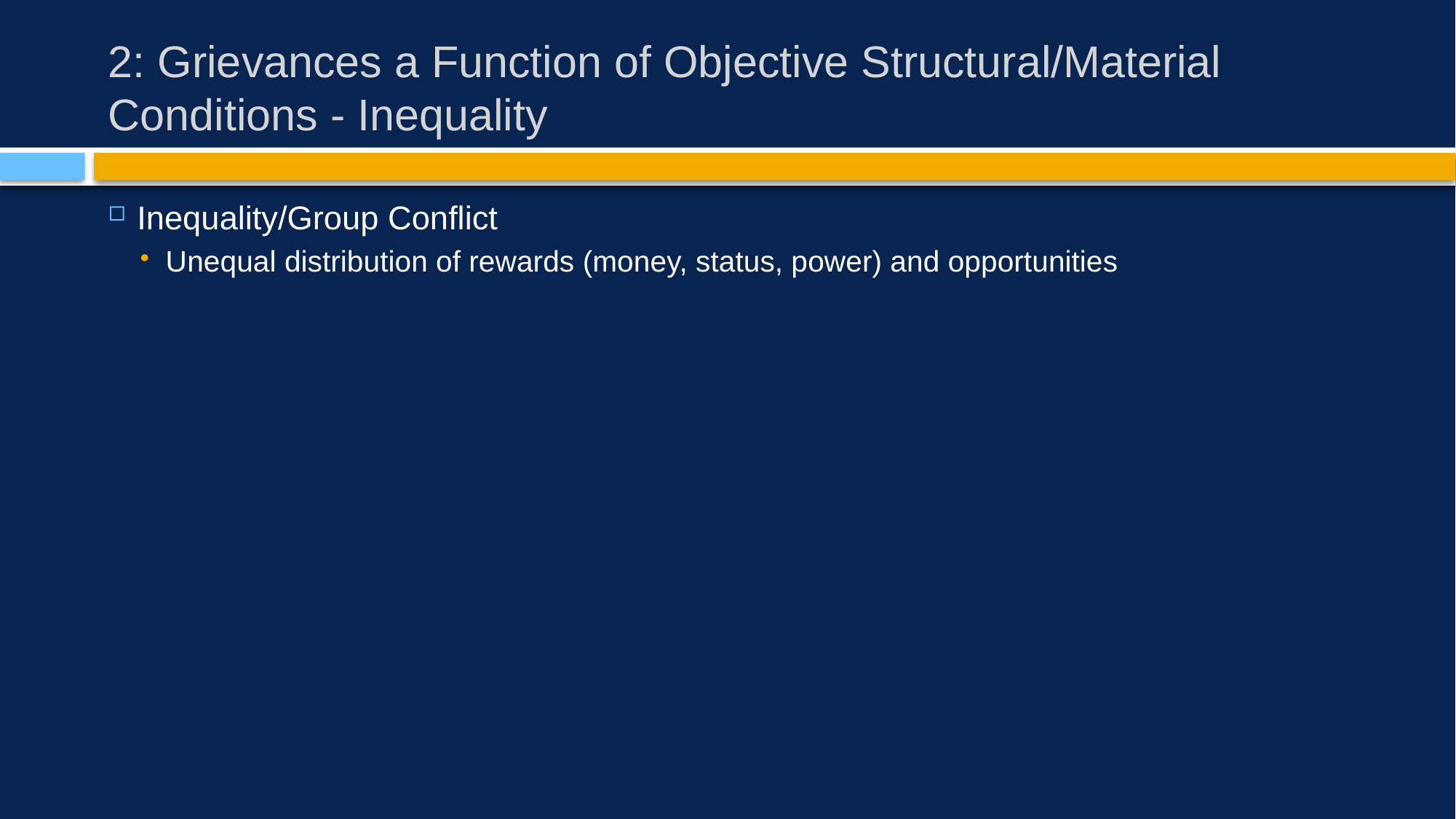

# 2: Grievances a Function of Objective Structural/Material Conditions - Inequality
Inequality/Group Conflict
Unequal distribution of rewards (money, status, power) and opportunities